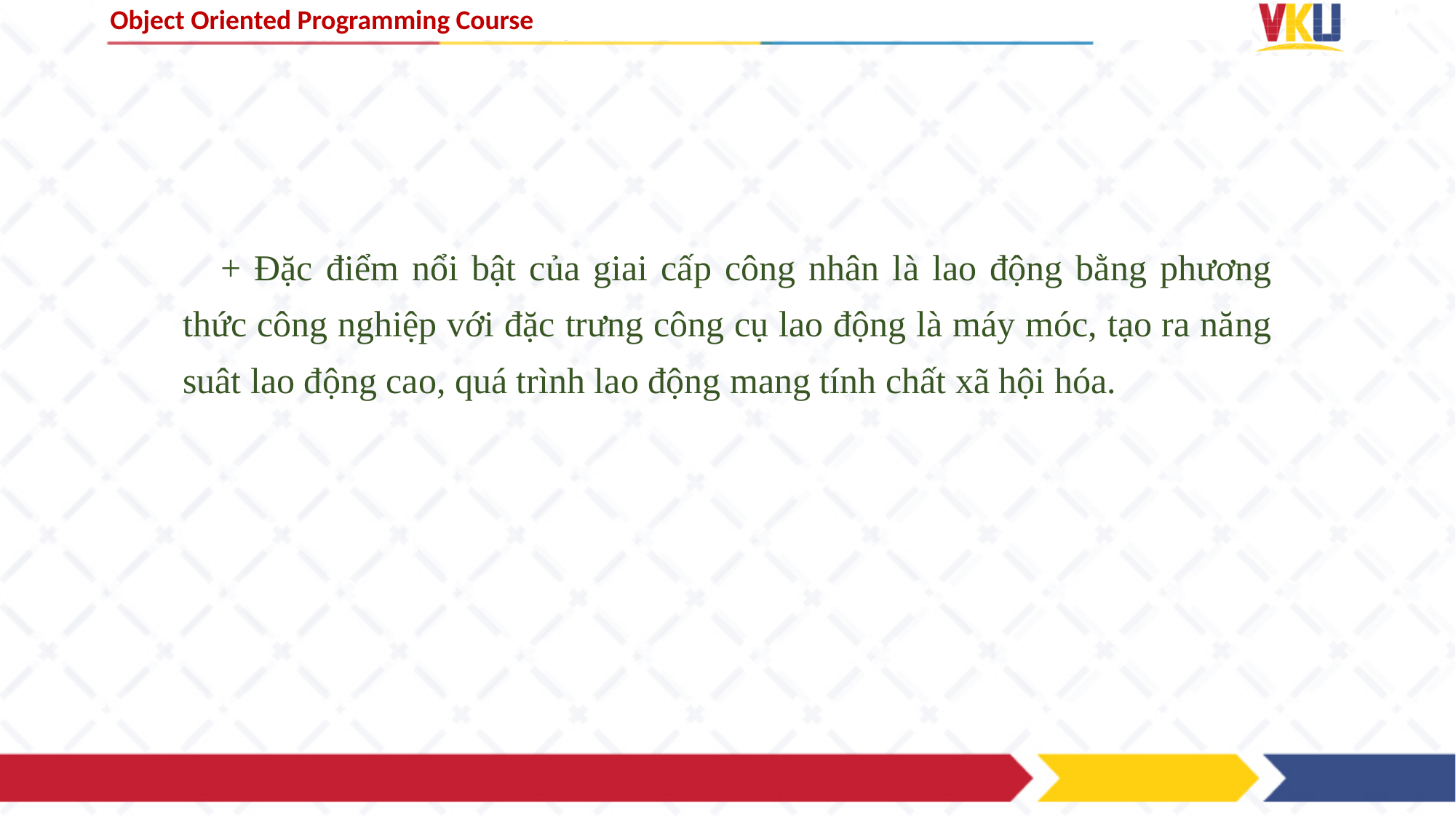

# + Đặc điểm nổi bật của giai cấp công nhân là lao động bằng phương thức công nghiệp với đặc trưng công cụ lao động là máy móc, tạo ra năng suât lao động cao, quá trình lao động mang tính chất xã hội hóa.